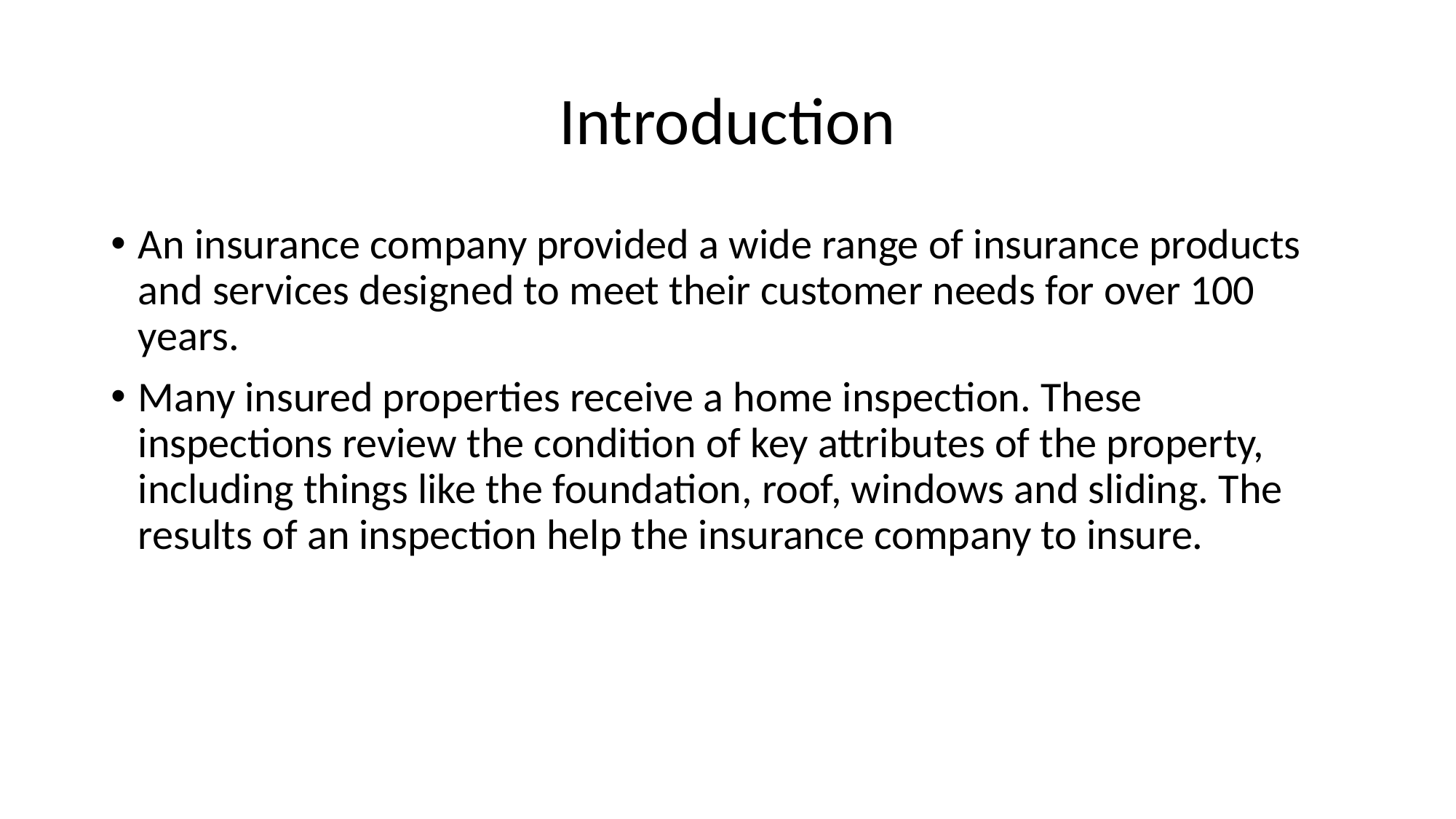

# Introduction
An insurance company provided a wide range of insurance products and services designed to meet their customer needs for over 100 years.
Many insured properties receive a home inspection. These inspections review the condition of key attributes of the property, including things like the foundation, roof, windows and sliding. The results of an inspection help the insurance company to insure.